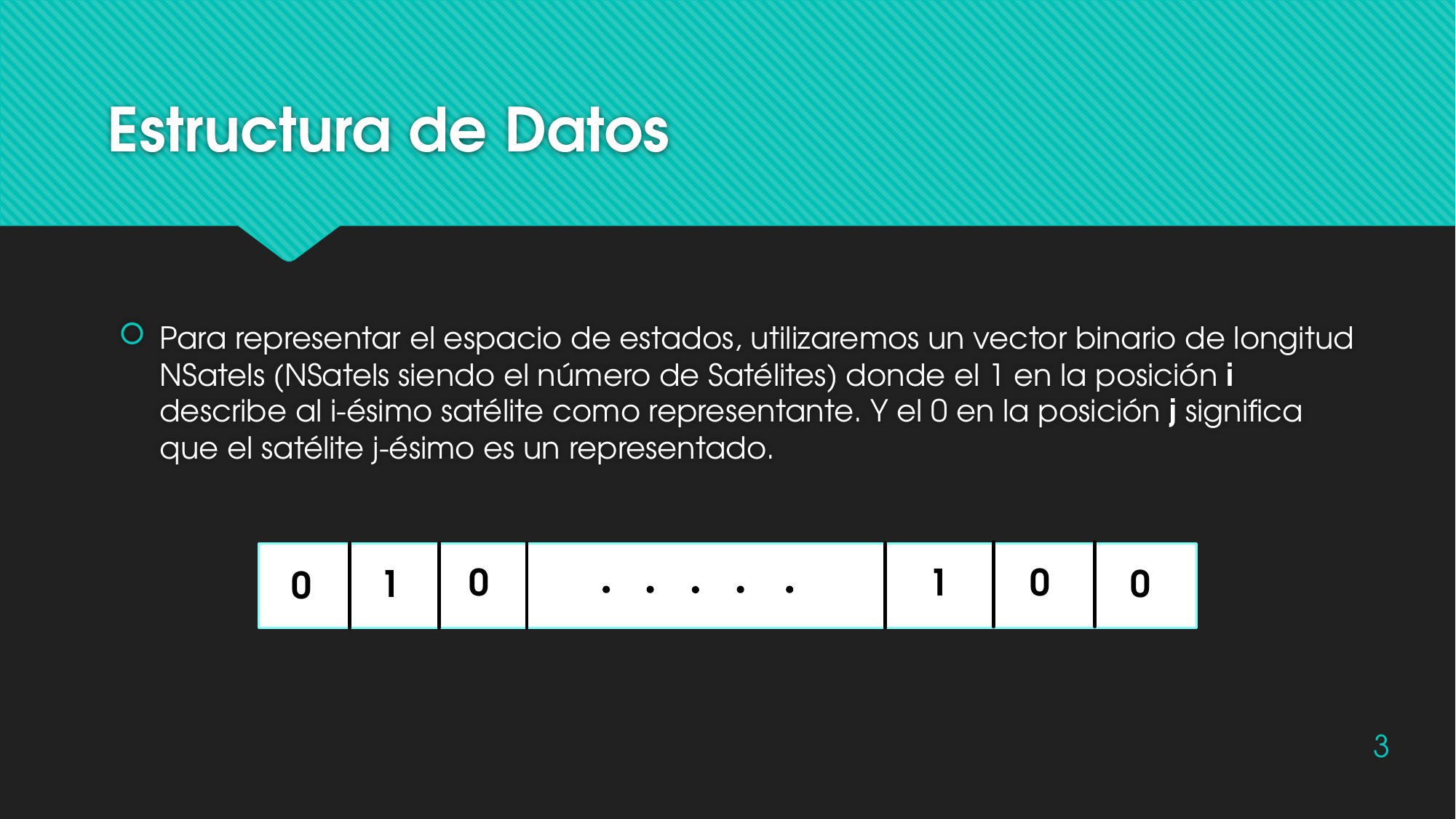

# Estructura de Datos
Para representar el espacio de estados, utilizaremos un vector binario de longitud NSatels (NSatels siendo el número de Satélites) donde el 1 en la posición i describe al i-ésimo satélite como representante. Y el 0 en la posición j significa que el satélite j-ésimo es un representado.

0
1
0
1
0
0

3